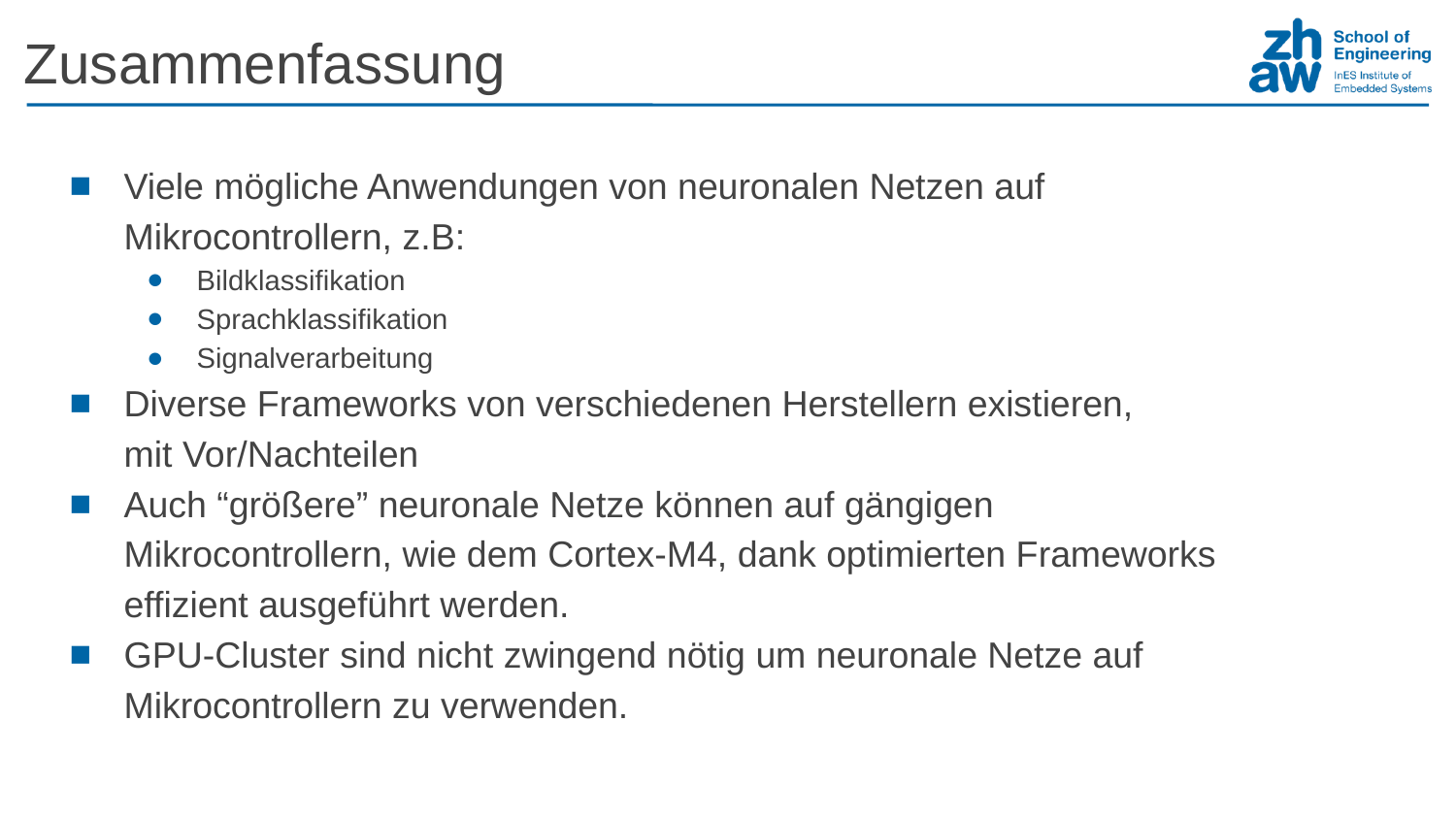

Zusammenfassung
Viele mögliche Anwendungen von neuronalen Netzen auf Mikrocontrollern, z.B:
Bildklassifikation
Sprachklassifikation
Signalverarbeitung
Diverse Frameworks von verschiedenen Herstellern existieren,
mit Vor/Nachteilen
Auch “größere” neuronale Netze können auf gängigen Mikrocontrollern, wie dem Cortex-M4, dank optimierten Frameworks effizient ausgeführt werden.
GPU-Cluster sind nicht zwingend nötig um neuronale Netze auf Mikrocontrollern zu verwenden.